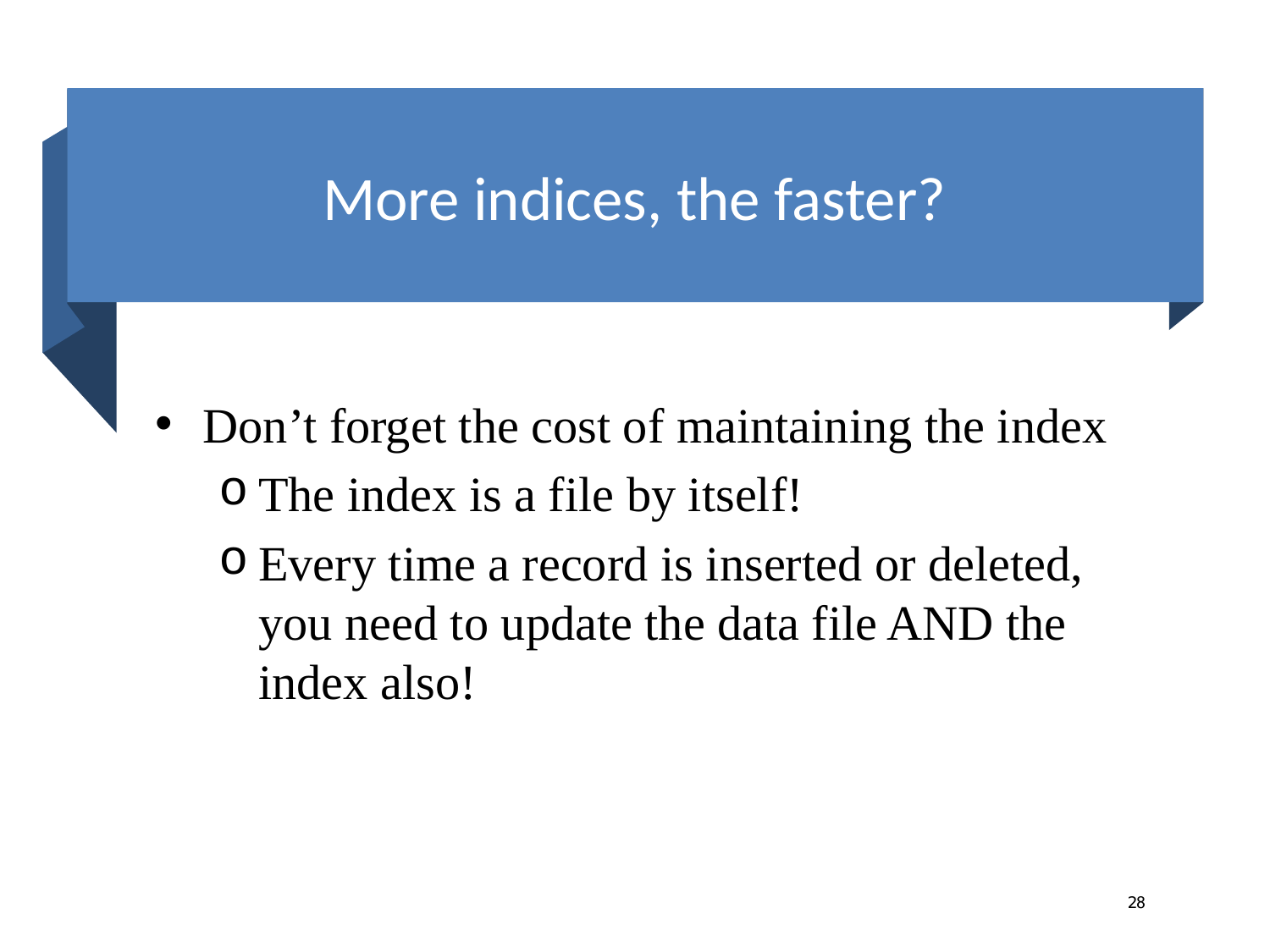

# More indices, the faster?

Don’t forget the cost of maintaining the index
The index is a file by itself!
Every time a record is inserted or deleted, you need to update the data file AND the index also!

28